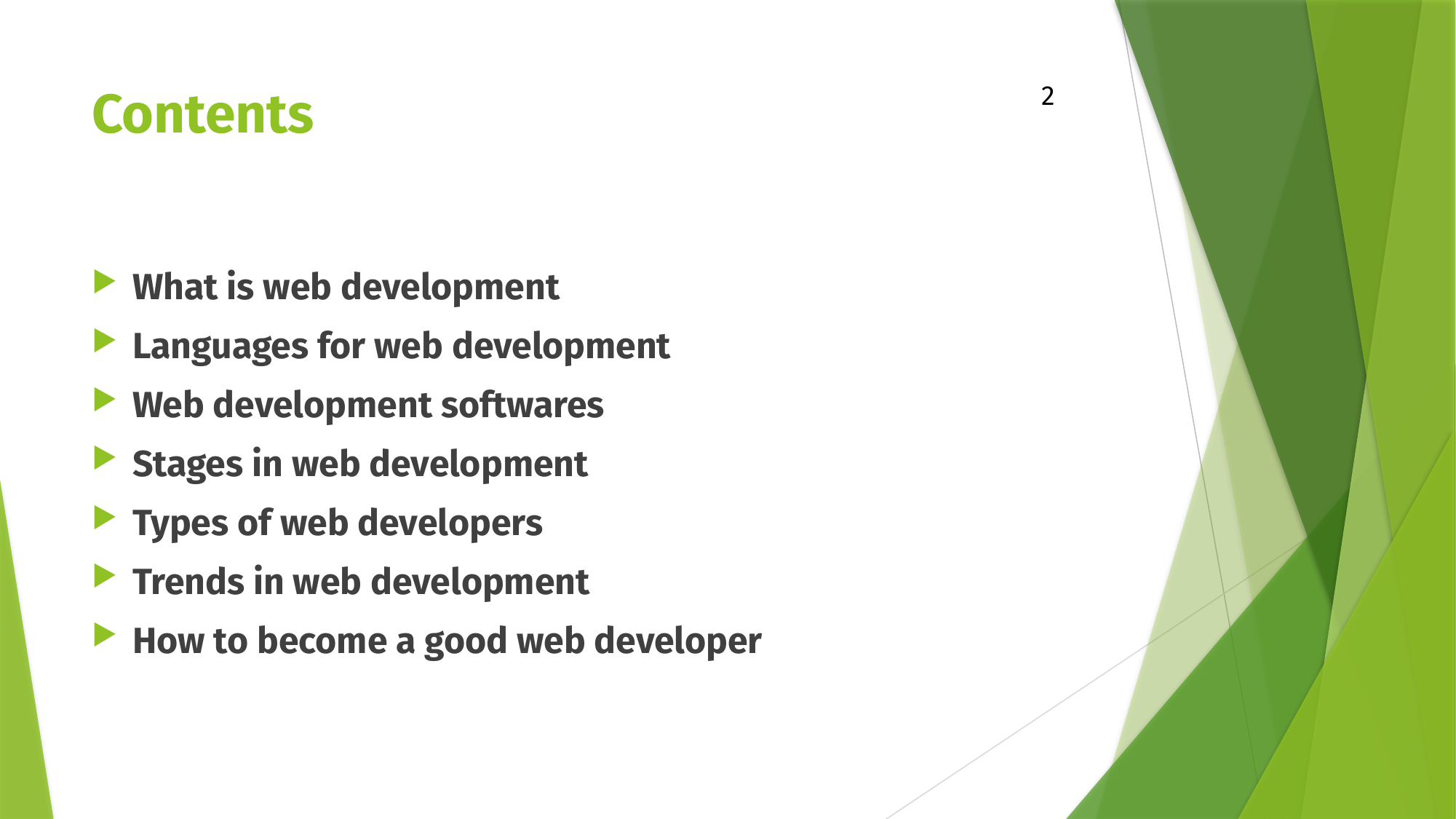

# Contents
2
What is web development
Languages for web development
Web development softwares
Stages in web development
Types of web developers
Trends in web development
How to become a good web developer